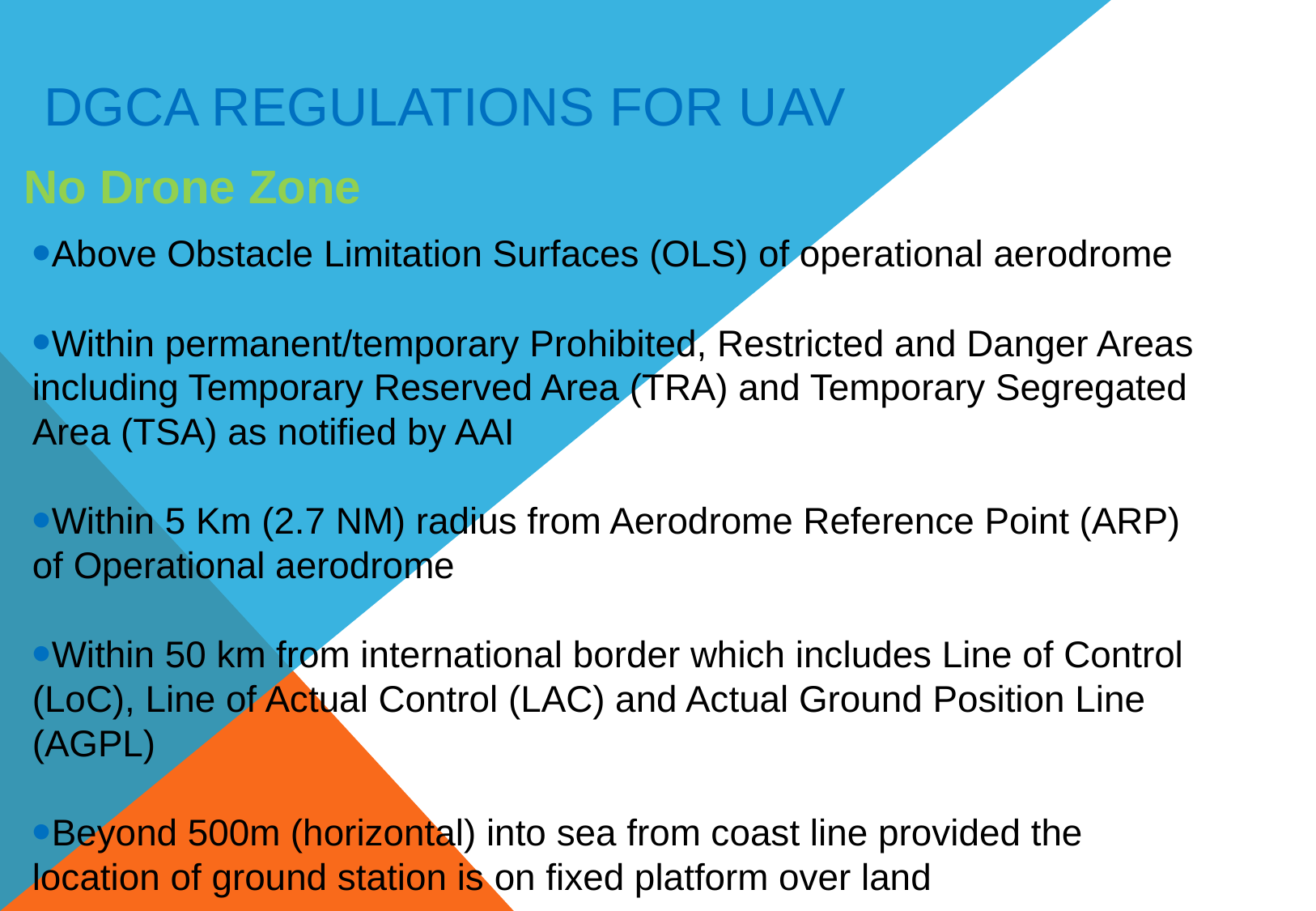

# DGCA regulations for UAV
No Drone Zone
Above Obstacle Limitation Surfaces (OLS) of operational aerodrome

Within permanent/temporary Prohibited, Restricted and Danger Areas including Temporary Reserved Area (TRA) and Temporary Segregated Area (TSA) as notified by AAI

Within 5 Km (2.7 NM) radius from Aerodrome Reference Point (ARP) of Operational aerodrome

Within 50 km from international border which includes Line of Control (LoC), Line of Actual Control (LAC) and Actual Ground Position Line (AGPL)

Beyond 500m (horizontal) into sea from coast line provided the location of ground station is on fixed platform over land